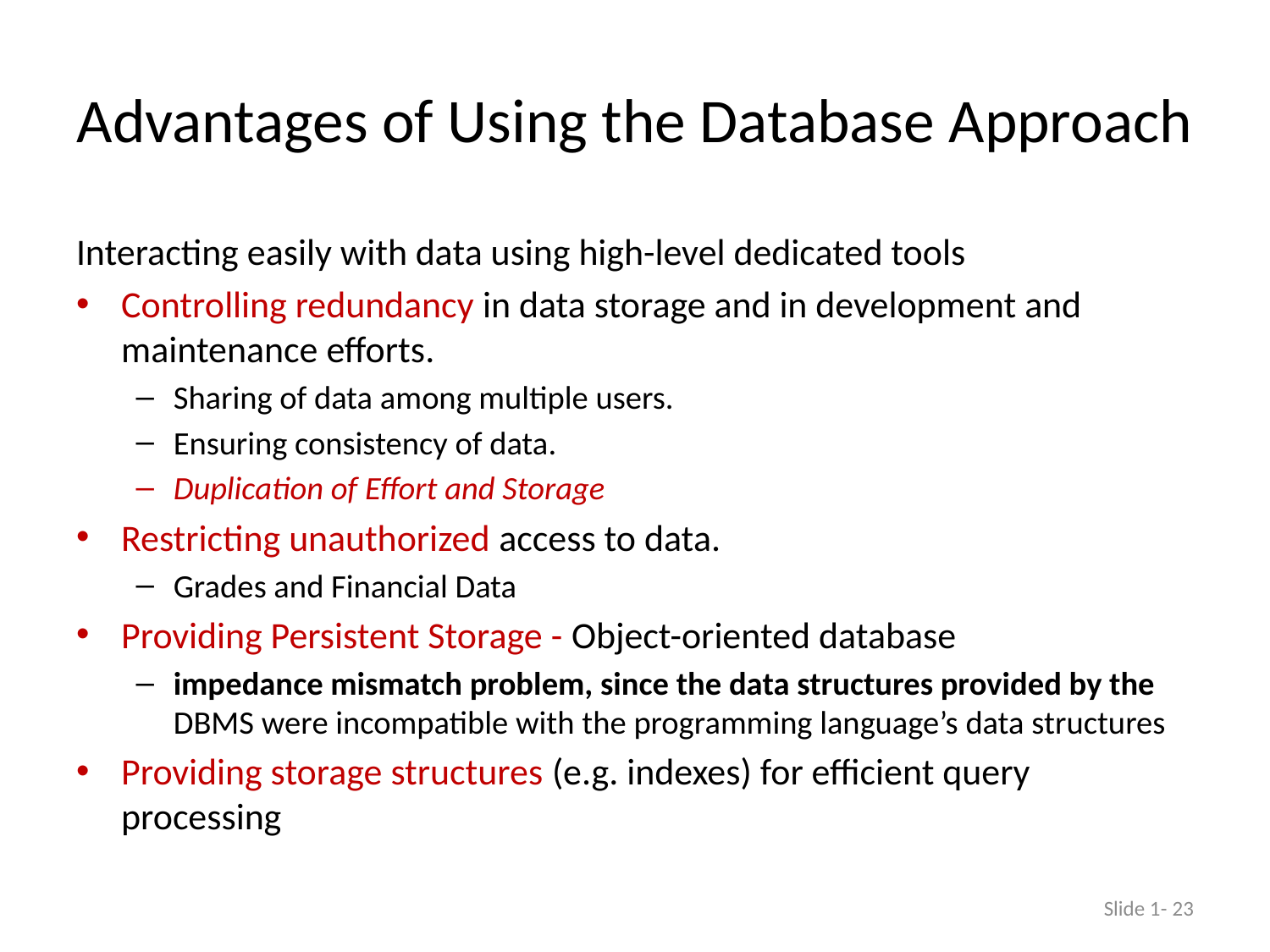

# Advantages of Using the Database Approach
Interacting easily with data using high-level dedicated tools
Controlling redundancy in data storage and in development and maintenance efforts.
Sharing of data among multiple users.
Ensuring consistency of data.
Duplication of Effort and Storage
Restricting unauthorized access to data.
Grades and Financial Data
Providing Persistent Storage - Object-oriented database
impedance mismatch problem, since the data structures provided by the  DBMS were incompatible with the programming language’s data structures
Providing storage structures (e.g. indexes) for efficient query processing
Slide 1- 23